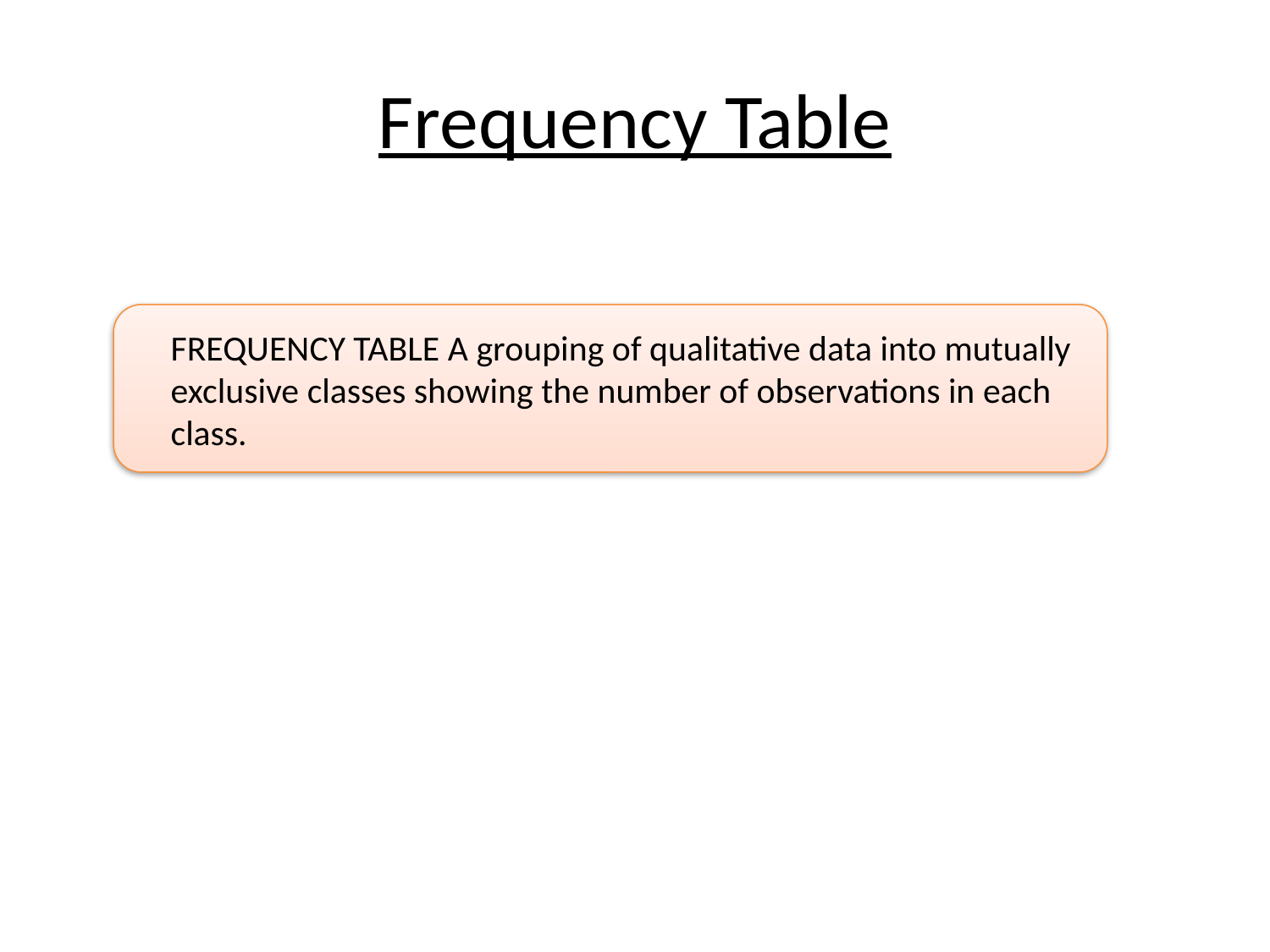

# Frequency Table

FREQUENCY TABLE A grouping of qualitative data into mutually exclusive classes showing the number of observations in each class.